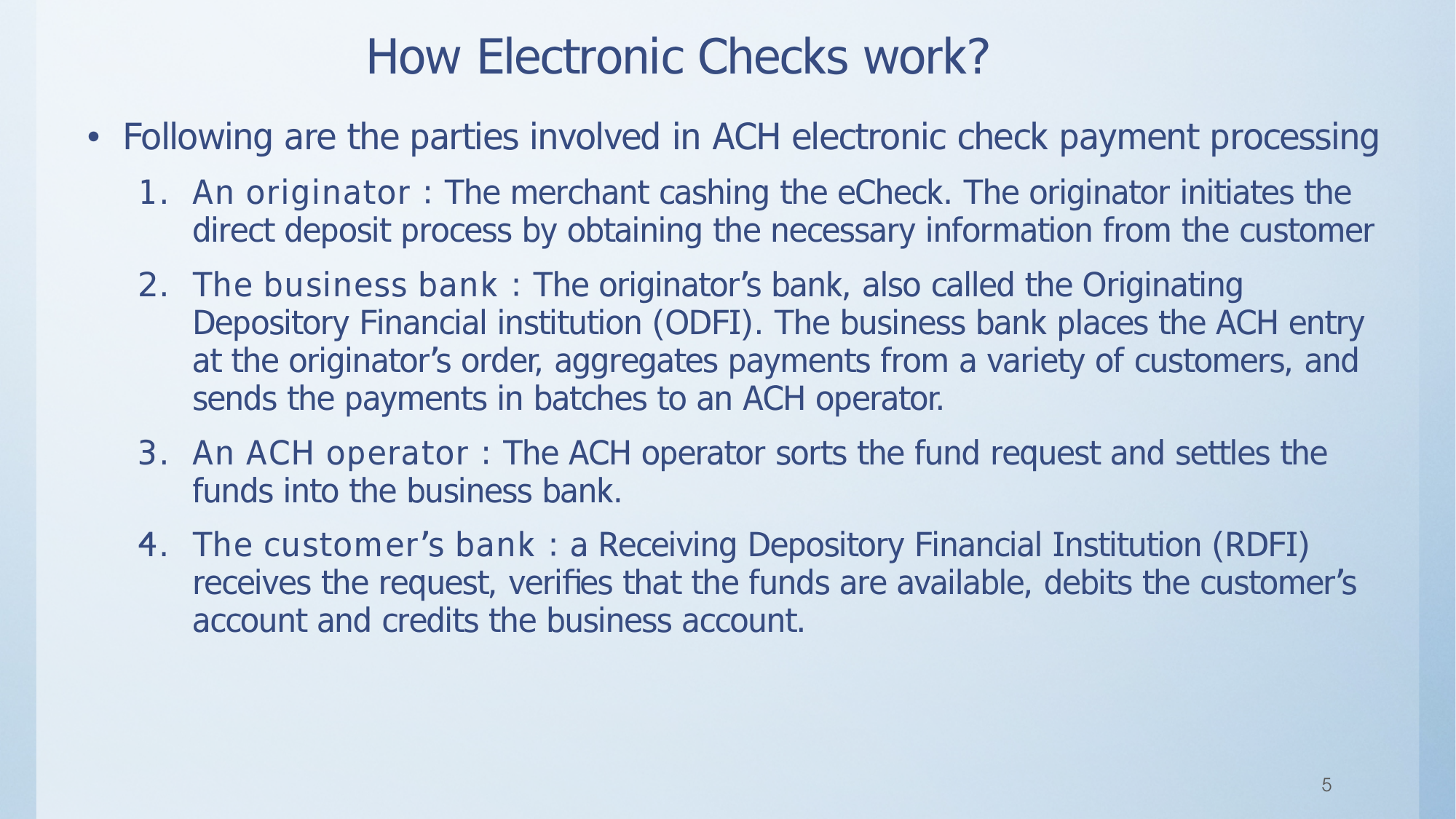

# How Electronic Checks work?
Following are the parties involved in ACH electronic check payment processing
An originator : The merchant cashing the eCheck. The originator initiates the direct deposit process by obtaining the necessary information from the customer
The business bank : The originator’s bank, also called the Originating Depository Financial institution (ODFI). The business bank places the ACH entry at the originator’s order, aggregates payments from a variety of customers, and sends the payments in batches to an ACH operator.
An ACH operator : The ACH operator sorts the fund request and settles the funds into the business bank.
The customer’s bank : a Receiving Depository Financial Institution (RDFI) receives the request, verifies that the funds are available, debits the customer’s account and credits the business account.

5